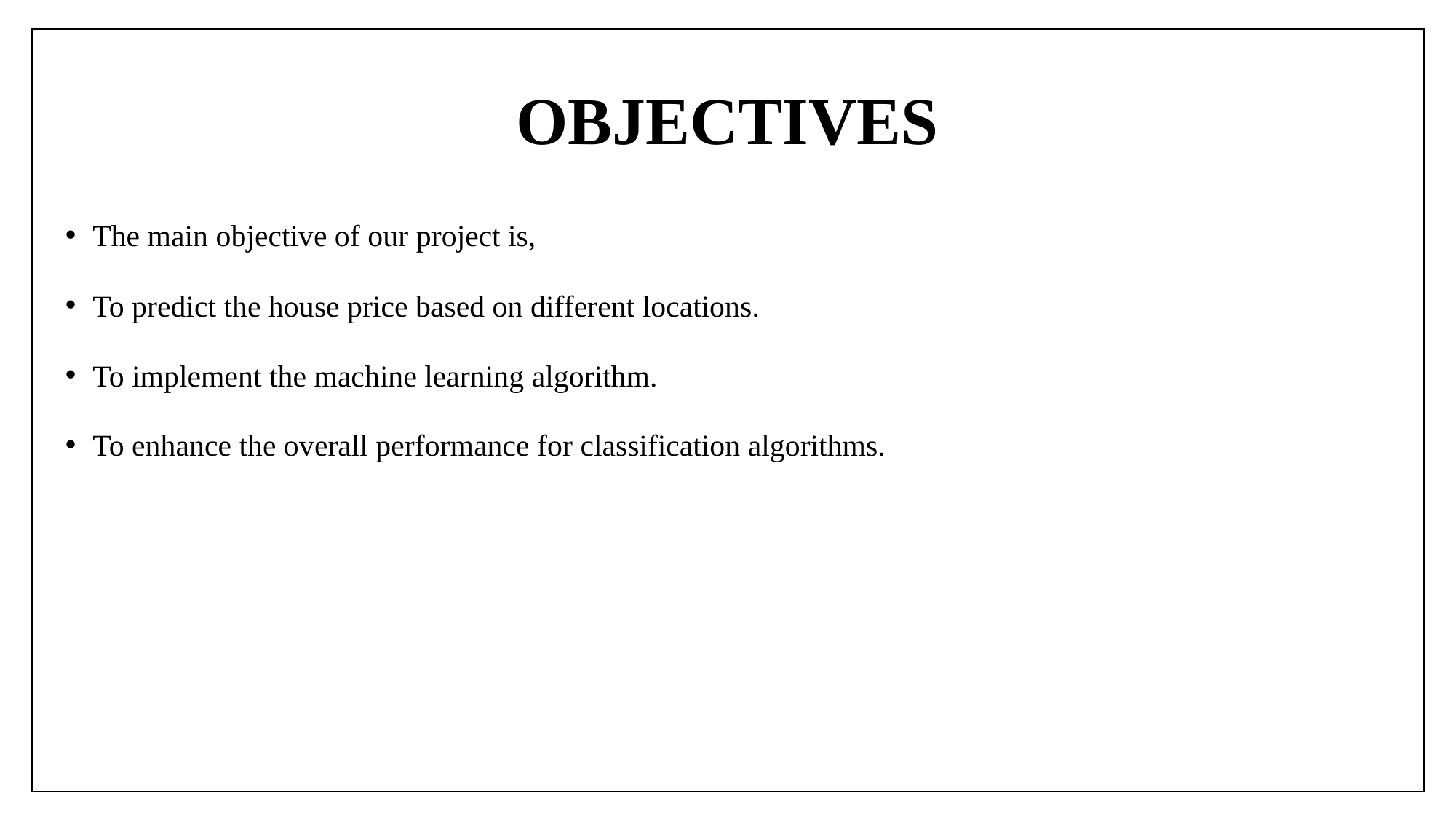

# OBJECTIVES
The main objective of our project is,
To predict the house price based on different locations.
To implement the machine learning algorithm.
To enhance the overall performance for classification algorithms.